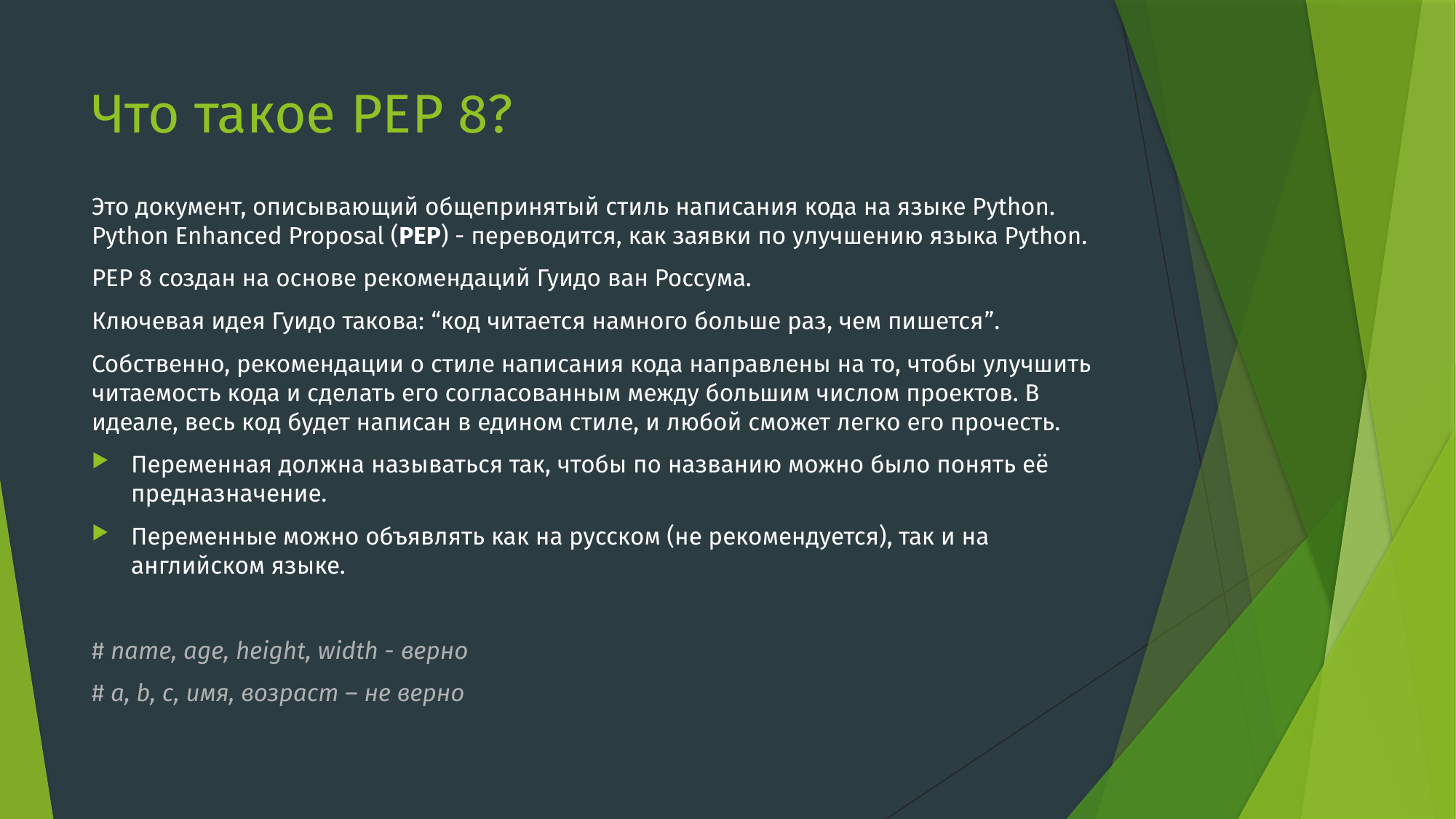

# Что такое PEP 8?
Это документ, описывающий общепринятый стиль написания кода на языке Python. Python Enhanced Proposal (PEP) - переводится, как заявки по улучшению языка Python.
PEP 8 создан на основе рекомендаций Гуидо ван Россума.
Ключевая идея Гуидо такова: “код читается намного больше раз, чем пишется”.
Собственно, рекомендации о стиле написания кода направлены на то, чтобы улучшить читаемость кода и сделать его согласованным между большим числом проектов. В идеале, весь код будет написан в едином стиле, и любой сможет легко его прочесть.
Переменная должна называться так, чтобы по названию можно было понять её предназначение.
Переменные можно объявлять как на русском (не рекомендуется), так и на английском языке.

# name, age, height, width - верно
# a, b, c, имя, возраст – не верно